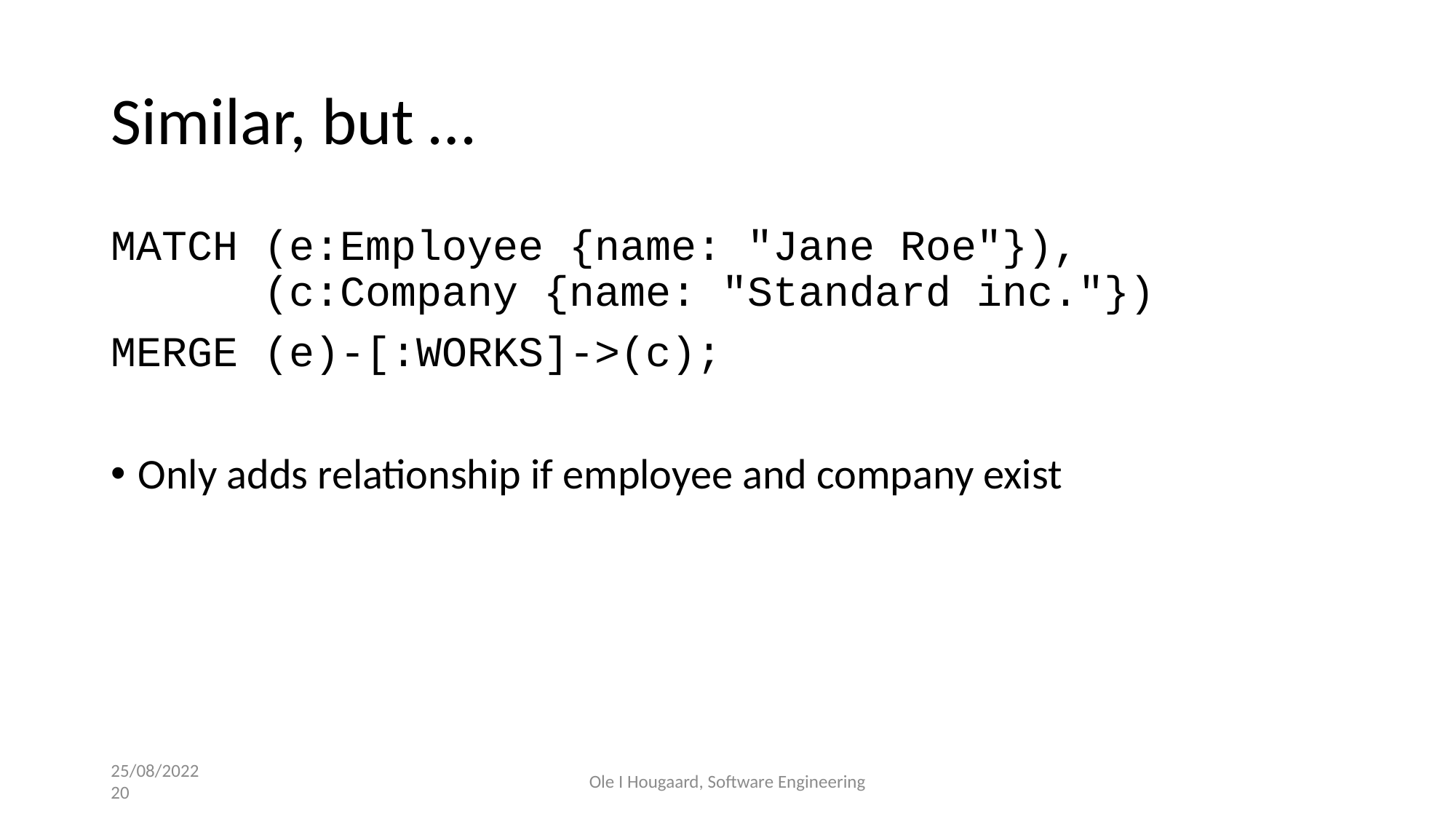

# Similar, but …
MATCH (e:Employee {name: "Jane Roe"}),
      (c:Company {name: "Standard inc."})
MERGE (e)-[:WORKS]->(c);

Only adds relationship if employee and company exist
25/08/2022
20
Ole I Hougaard, Software Engineering